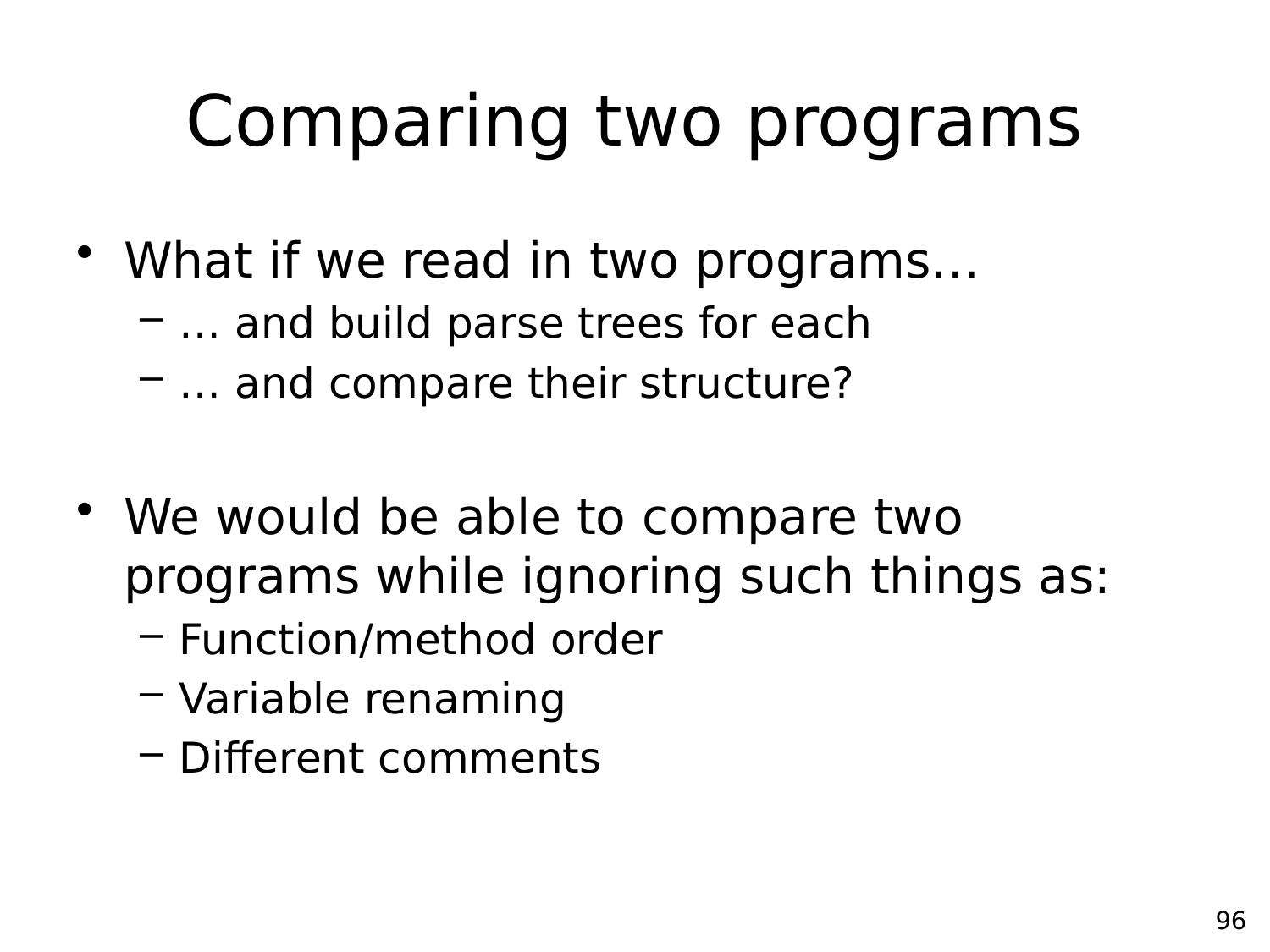

# Comparing two programs
What if we read in two programs…
… and build parse trees for each
… and compare their structure?

We would be able to compare two programs while ignoring such things as:
Function/method order
Variable renaming
Different comments